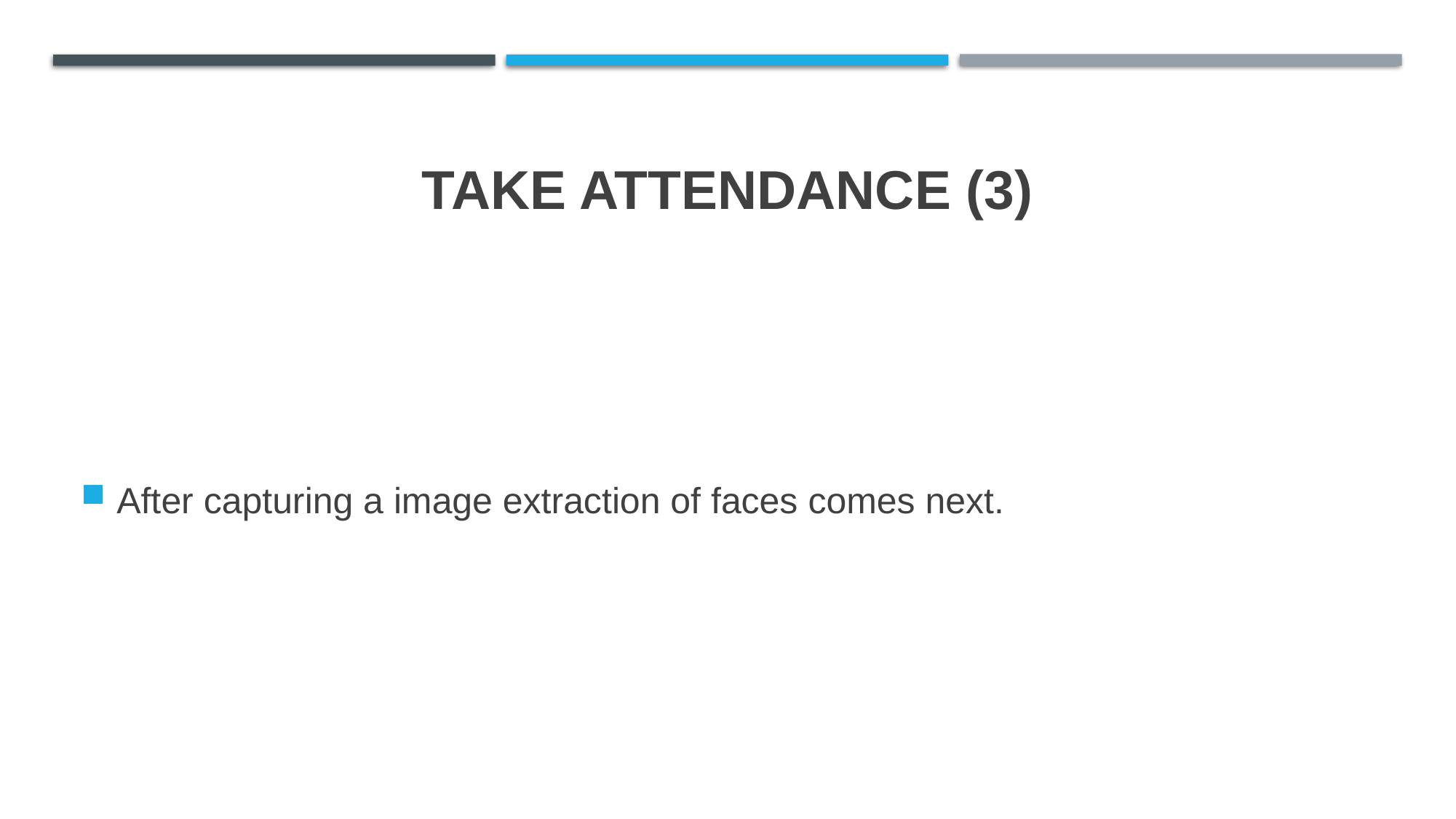

# Take attendance (3)
After capturing a image extraction of faces comes next.